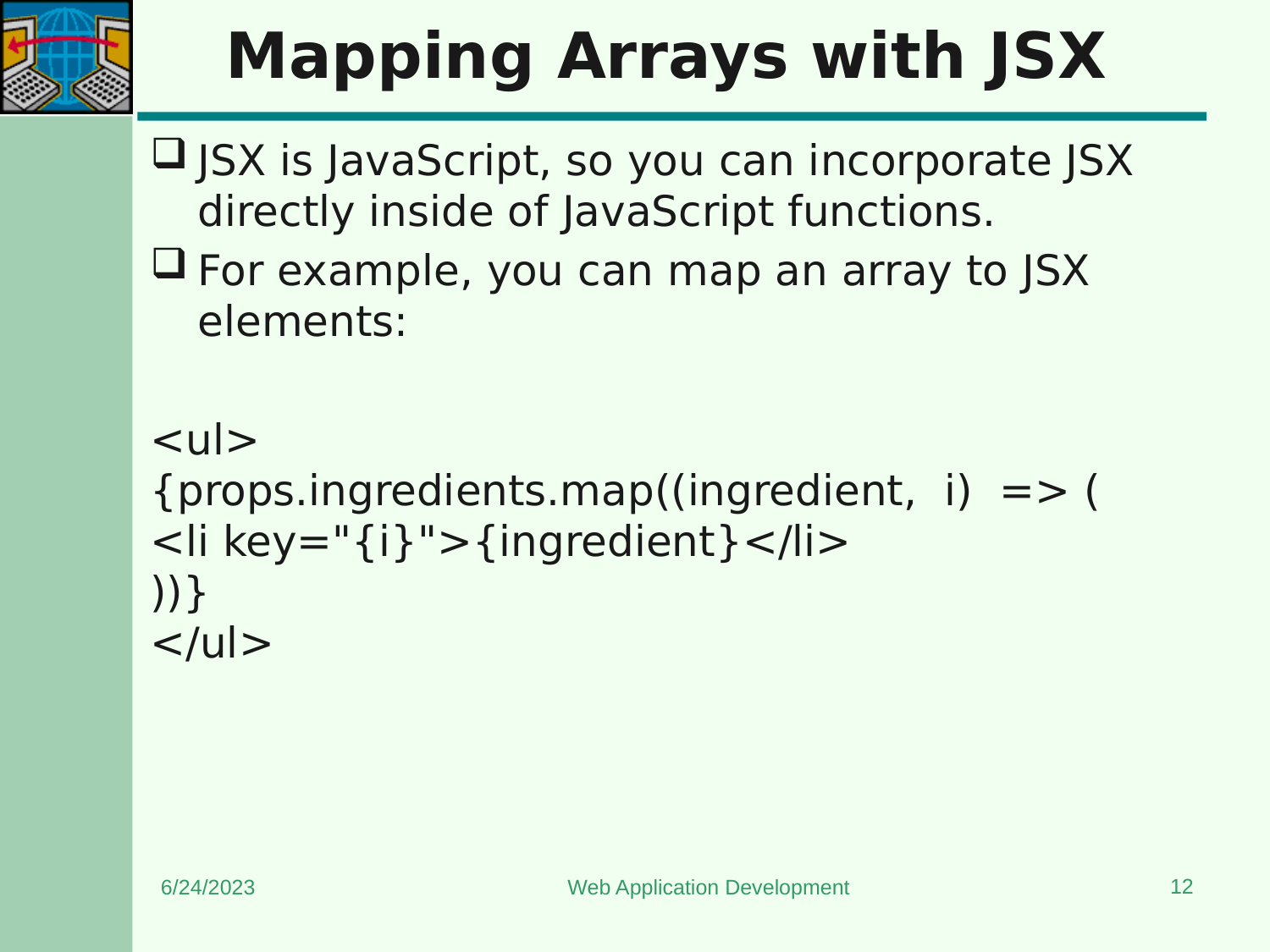

# Mapping Arrays with JSX
JSX is JavaScript, so you can incorporate JSX directly inside of JavaScript functions.
For example, you can map an array to JSX elements:

<ul>
{props.ingredients.map((ingredient,  i)  => ( 
<li key="{i}">{ingredient}</li>
))} 
</ul>
12
6/24/2023
Web Application Development